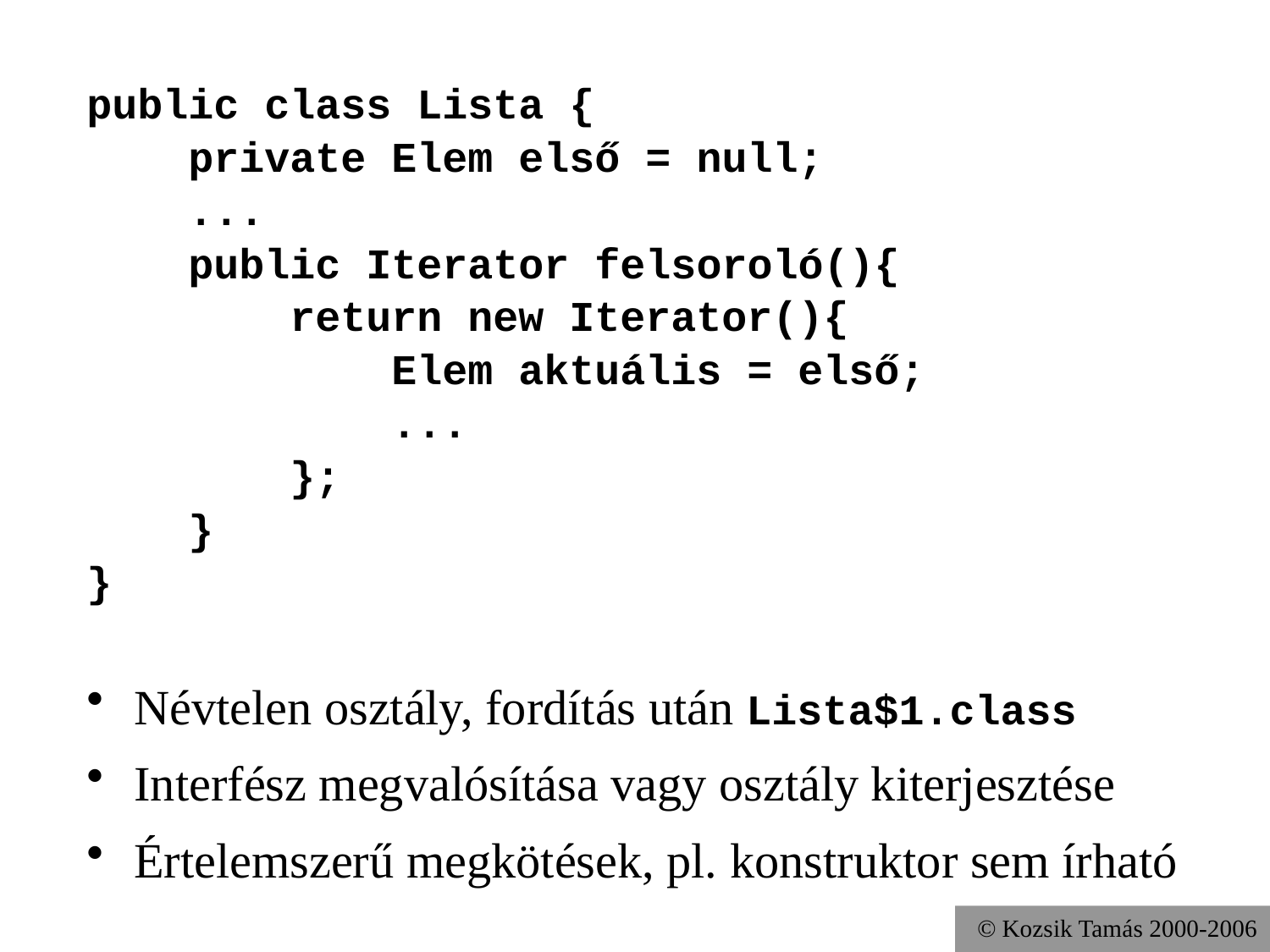

public class Lista {
    private Elem első = null;
    ...
    public Iterator felsoroló(){
        return new Iterator(){
            Elem aktuális = első;
            ...
        };
    }
}

Névtelen osztály, fordítás után Lista$1.class
Interfész megvalósítása vagy osztály kiterjesztése
Értelemszerű megkötések, pl. konstruktor sem írható
© Kozsik Tamás 2000-2006